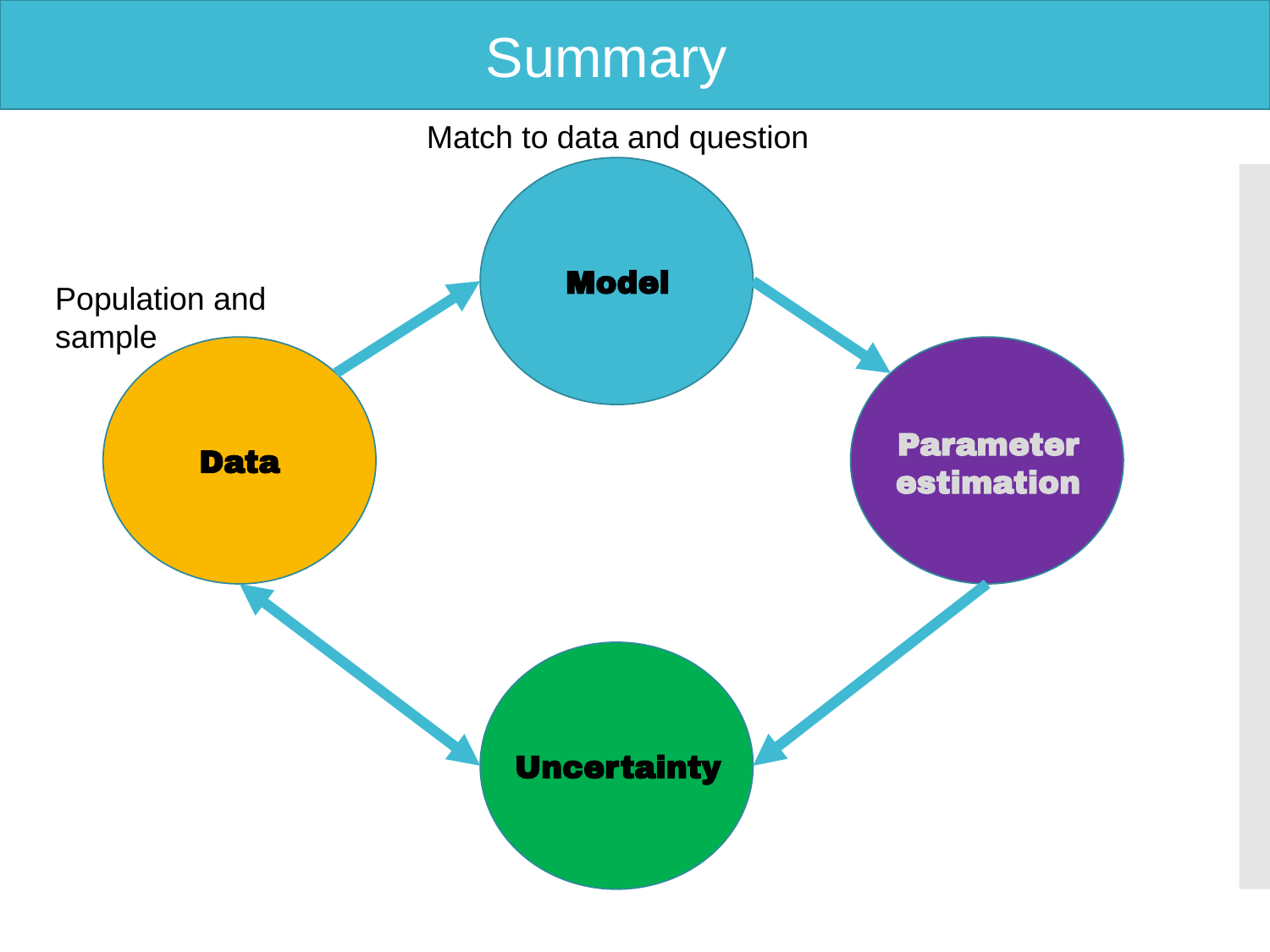

Summary
Match to data and question

Model
Population and sample

Parameter estimation
Data

Uncertainty